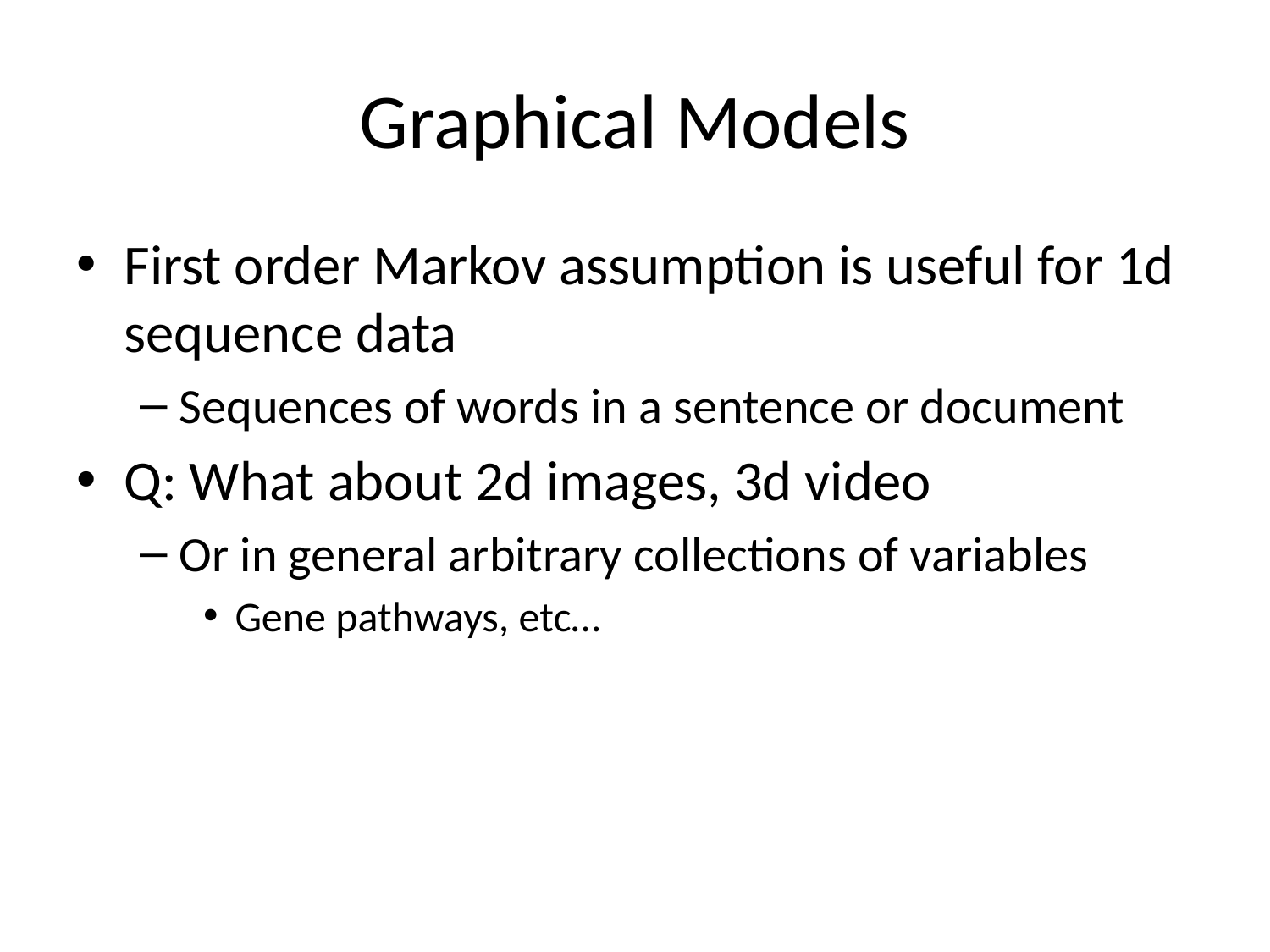

# Graphical Models
First order Markov assumption is useful for 1d sequence data
Sequences of words in a sentence or document
Q: What about 2d images, 3d video
Or in general arbitrary collections of variables
Gene pathways, etc…